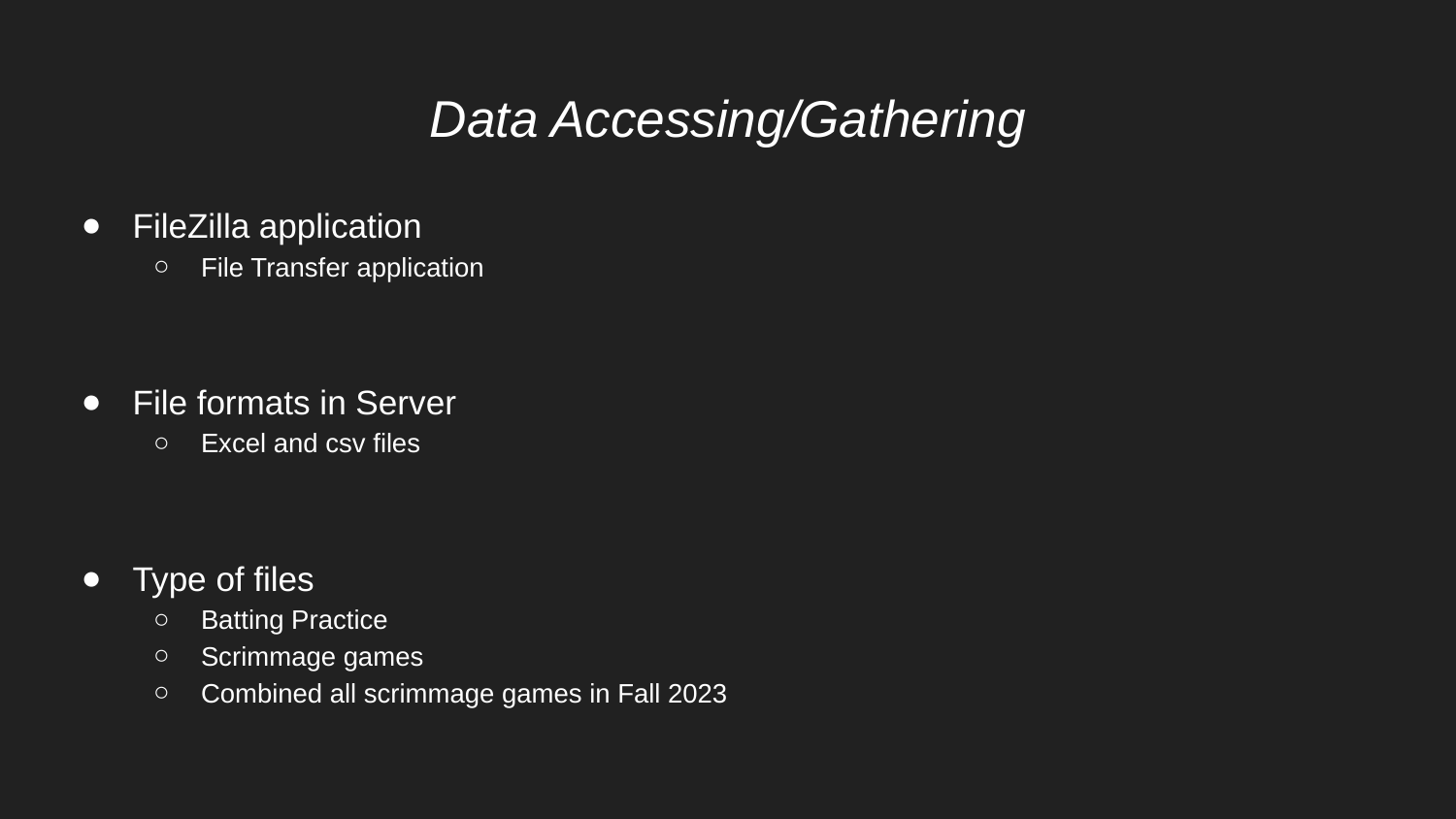

# Data Accessing/Gathering
FileZilla application
File Transfer application

File formats in Server
Excel and csv files

Type of files
Batting Practice
Scrimmage games
Combined all scrimmage games in Fall 2023